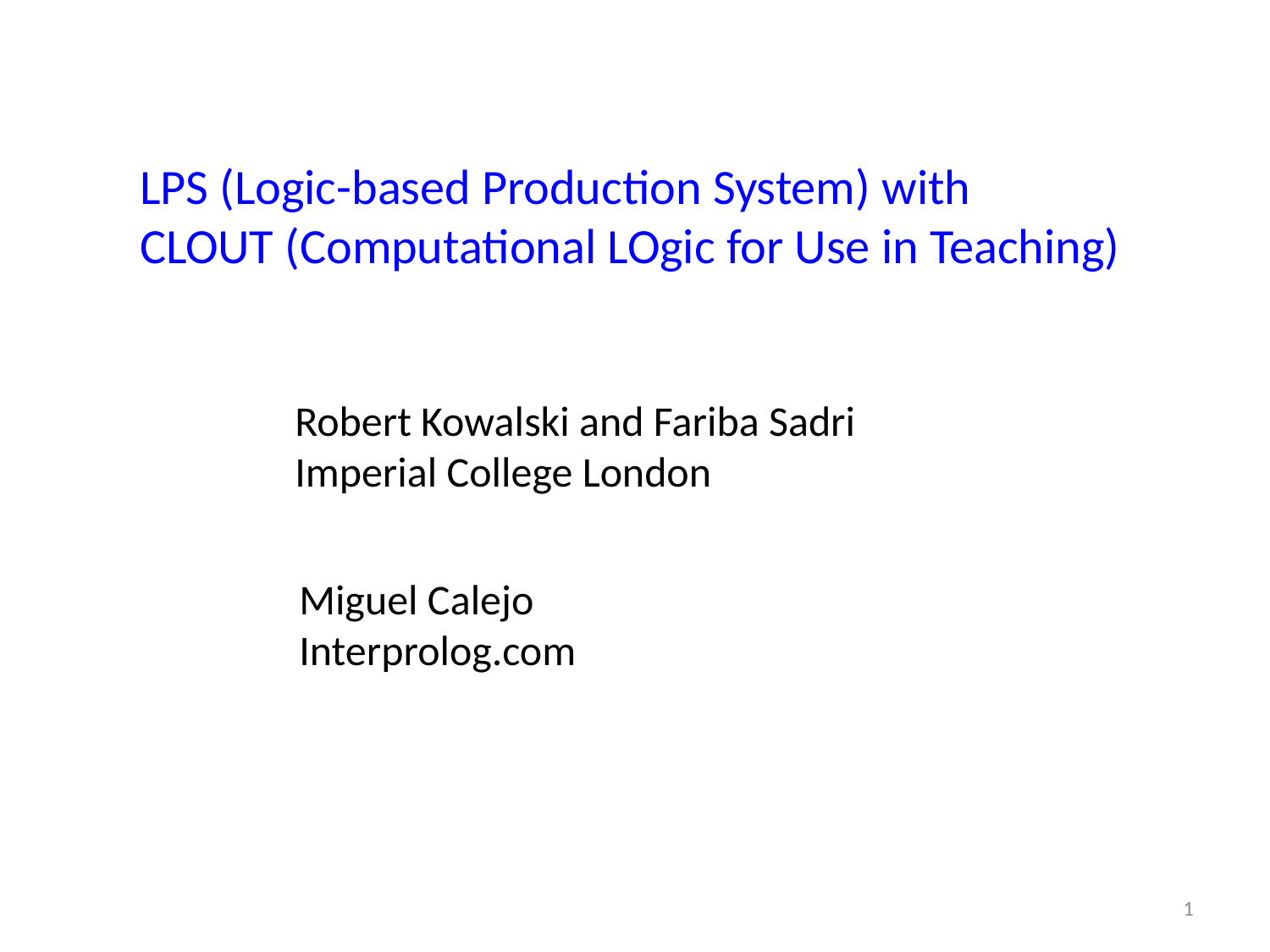

# LPS (Logic-based Production System) with CLOUT (Computational LOgic for Use in Teaching)

Robert Kowalski and Fariba Sadri
Imperial College London

Miguel Calejo
Interprolog.com

1